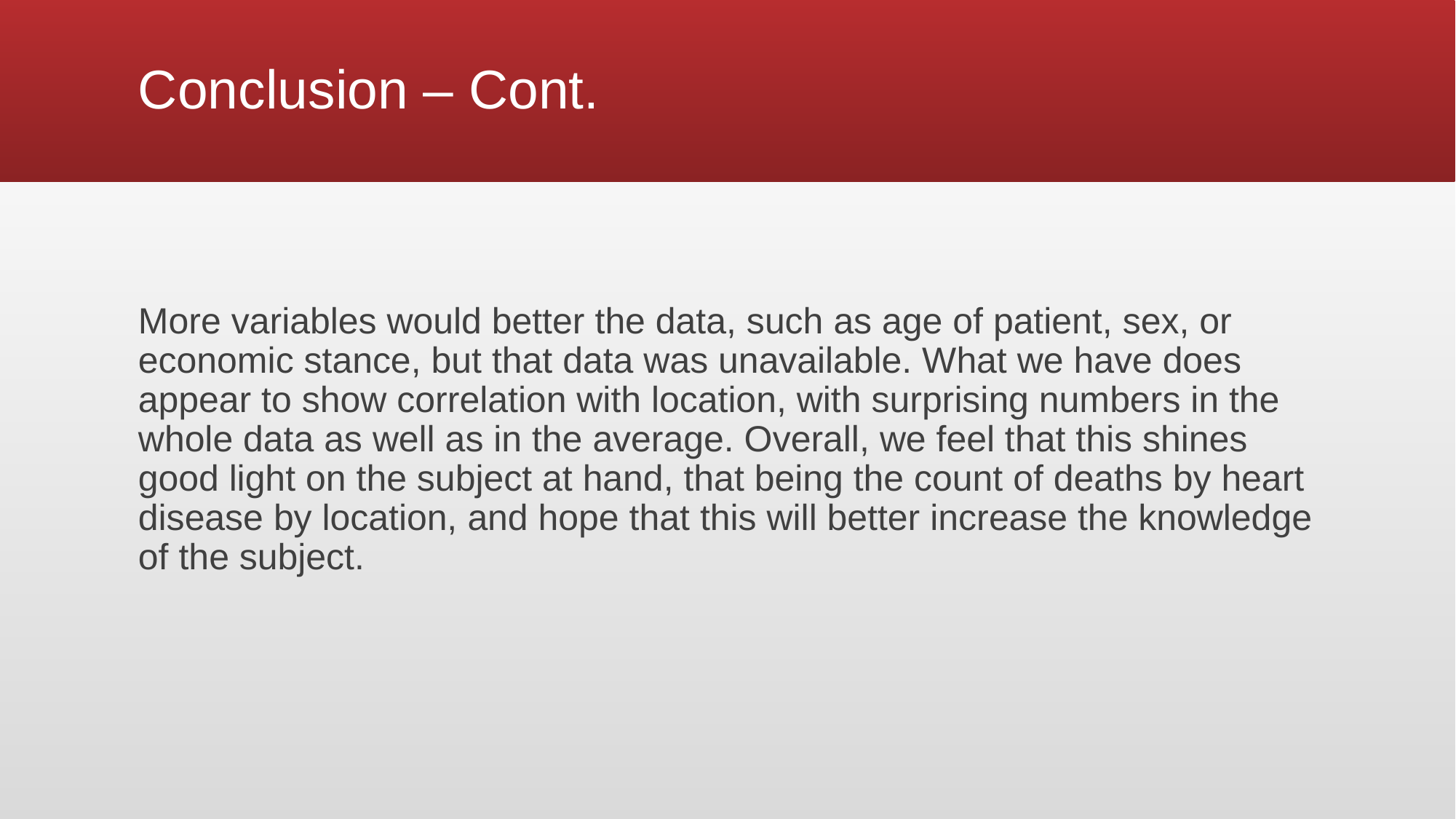

# Conclusion – Cont.
More variables would better the data, such as age of patient, sex, or economic stance, but that data was unavailable. What we have does appear to show correlation with location, with surprising numbers in the whole data as well as in the average. Overall, we feel that this shines good light on the subject at hand, that being the count of deaths by heart disease by location, and hope that this will better increase the knowledge of the subject.